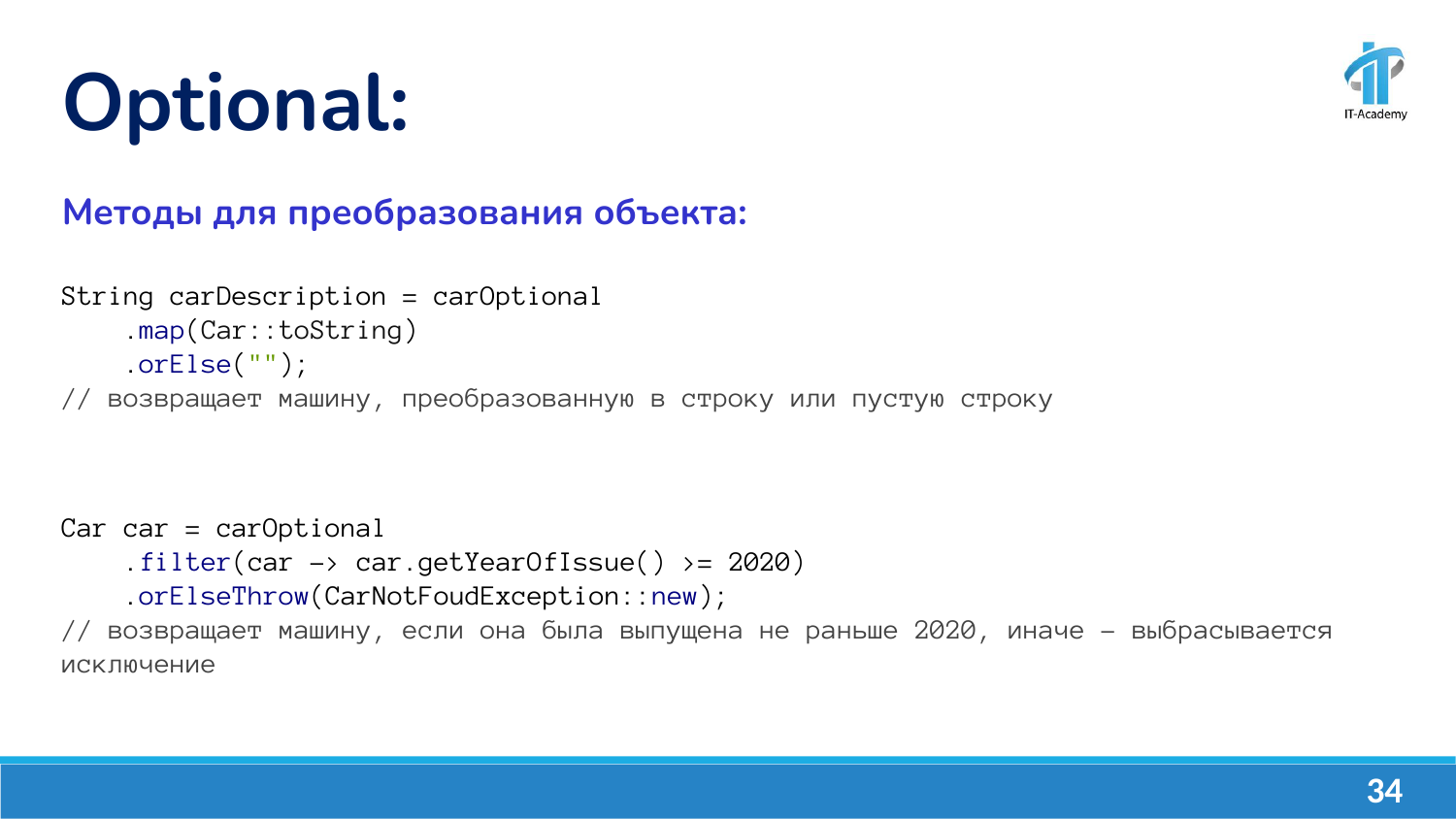

Optional:
Методы для преобразования объекта:
String carDescription = carOptional
    .map(Car::toString)
    .orElse("");
// возвращает машину, преобразованную в строку или пустую строку
Car car = carOptional
    .filter(car -> car.getYearOfIssue() >= 2020)
    .orElseThrow(CarNotFoudException::new);
// возвращает машину, если она была выпущена не раньше 2020, иначе - выбрасывается исключение
34